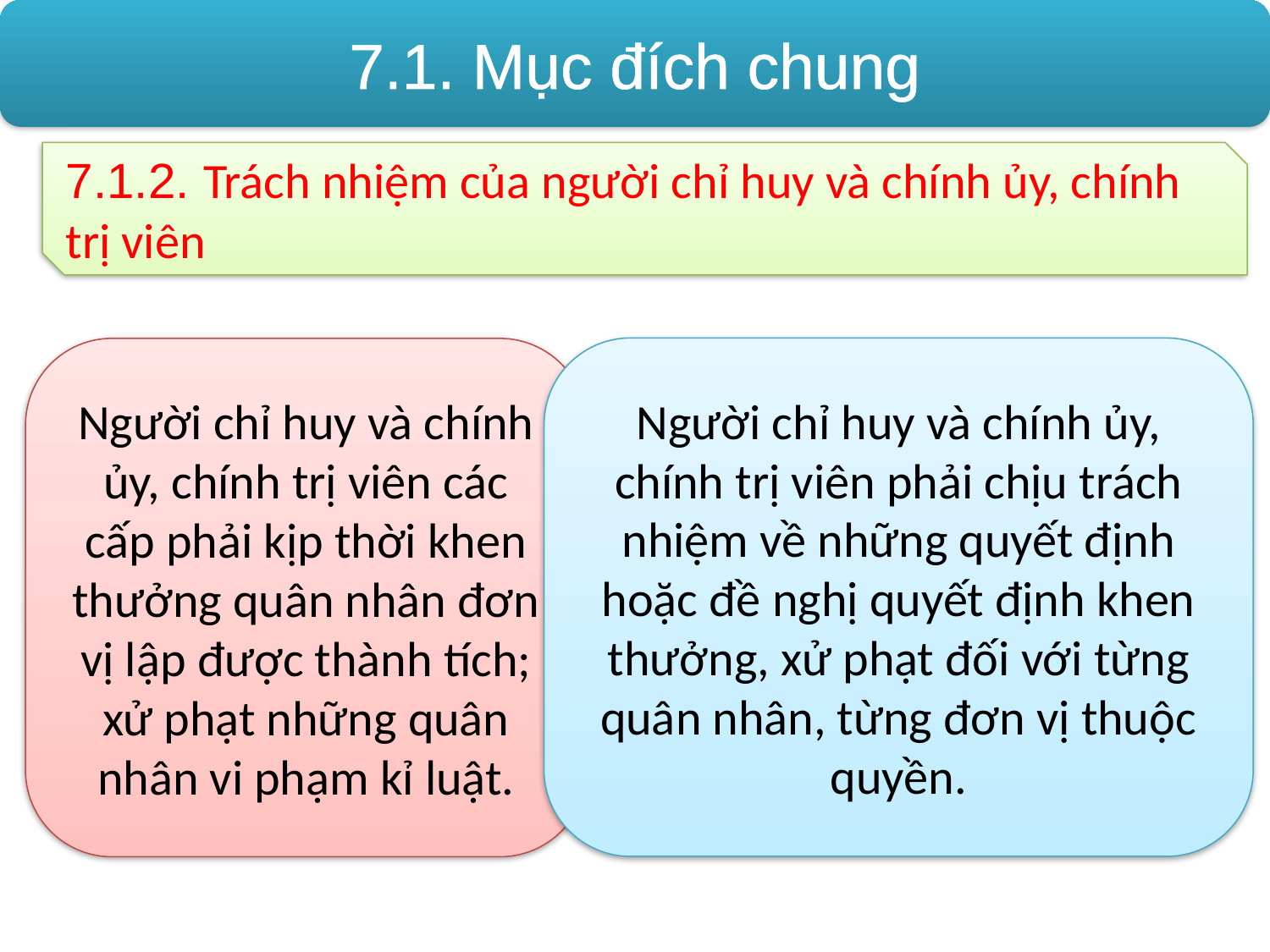

7.1. Mục đích chung
7.1.2. Trách nhiệm của người chỉ huy và chính ủy, chính trị viên
Người chỉ huy và chính ủy, chính trị viên phải chịu trách nhiệm về những quyết định hoặc đề nghị quyết định khen thưởng, xử phạt đối với từng quân nhân, từng đơn vị thuộc quyền.
Người chỉ huy và chính ủy, chính trị viên các cấp phải kịp thời khen thưởng quân nhân đơn vị lập được thành tích; xử phạt những quân nhân vi phạm kỉ luật.